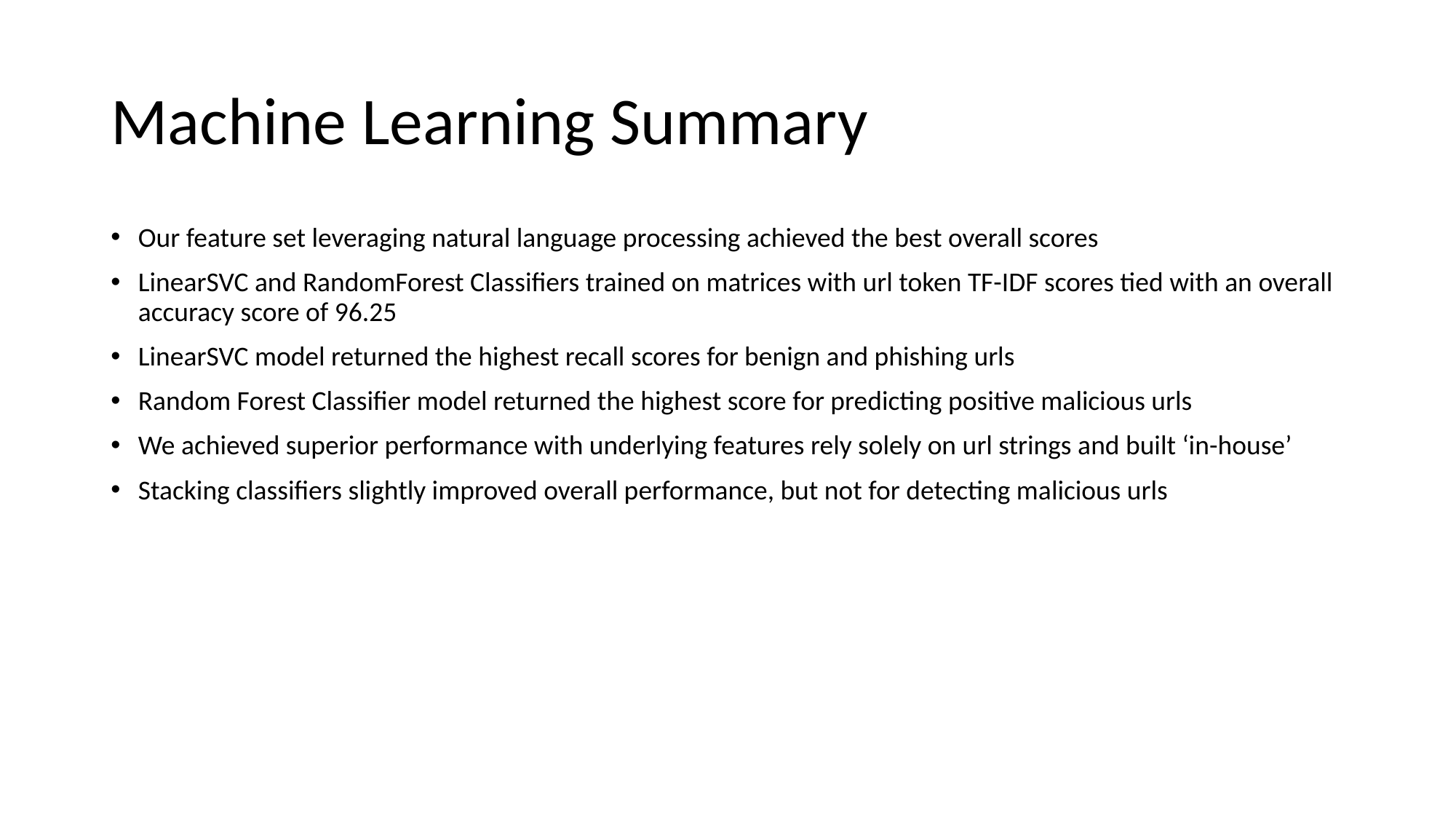

# Machine Learning Summary
Our feature set leveraging natural language processing achieved the best overall scores
LinearSVC and RandomForest Classifiers trained on matrices with url token TF-IDF scores tied with an overall accuracy score of 96.25
LinearSVC model returned the highest recall scores for benign and phishing urls
Random Forest Classifier model returned the highest score for predicting positive malicious urls
We achieved superior performance with underlying features rely solely on url strings and built ‘in-house’
Stacking classifiers slightly improved overall performance, but not for detecting malicious urls